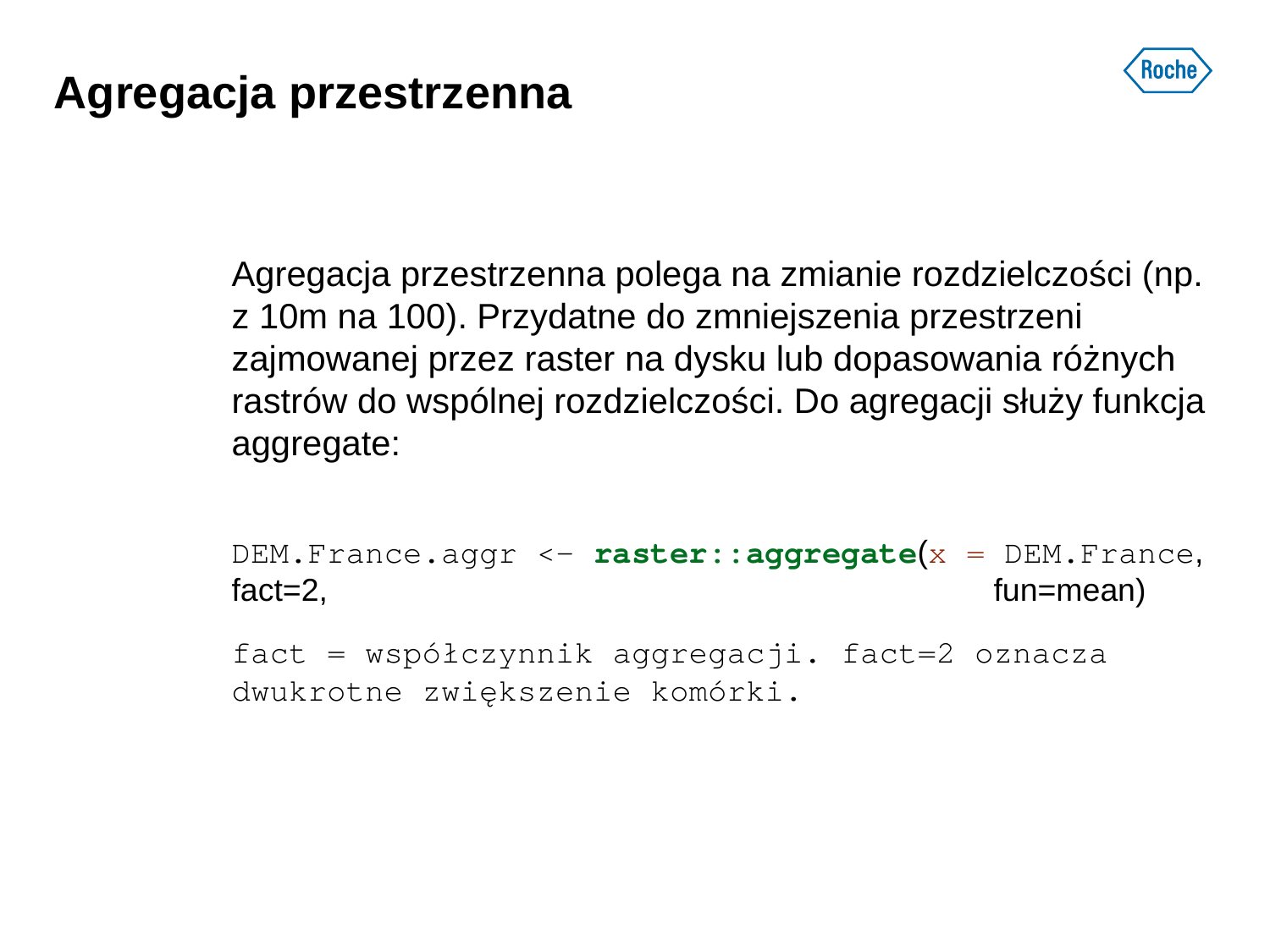

# Agregacja przestrzenna
Agregacja przestrzenna polega na zmianie rozdzielczości (np. z 10m na 100). Przydatne do zmniejszenia przestrzeni zajmowanej przez raster na dysku lub dopasowania różnych rastrów do wspólnej rozdzielczości. Do agregacji służy funkcja aggregate:
DEM.France.aggr <- raster::aggregate(x = DEM.France, fact=2, 						fun=mean)
fact = współczynnik aggregacji. fact=2 oznacza dwukrotne zwiększenie komórki.